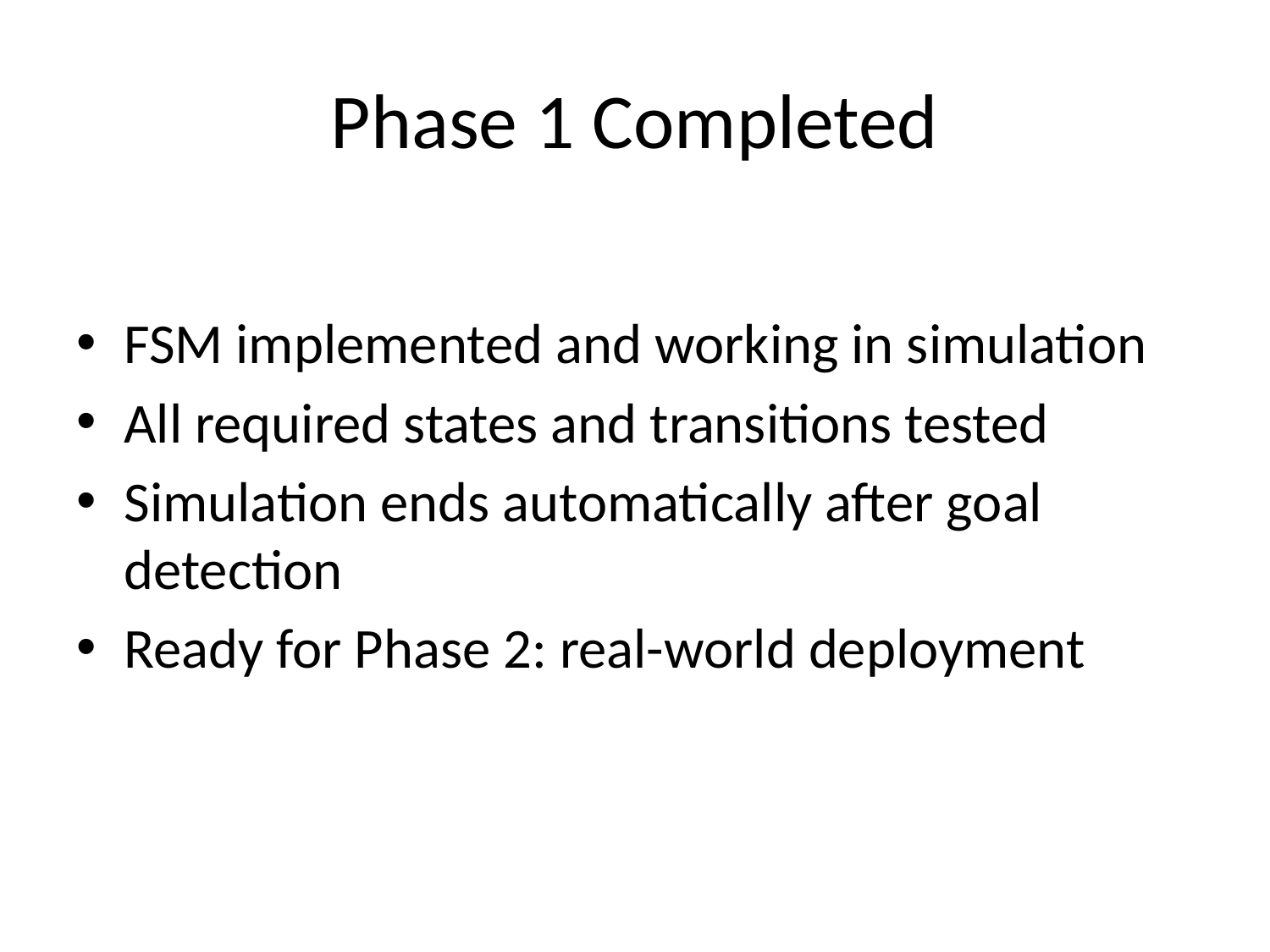

# Phase 1 Completed

FSM implemented and working in simulation
All required states and transitions tested
Simulation ends automatically after goal detection
Ready for Phase 2: real-world deployment